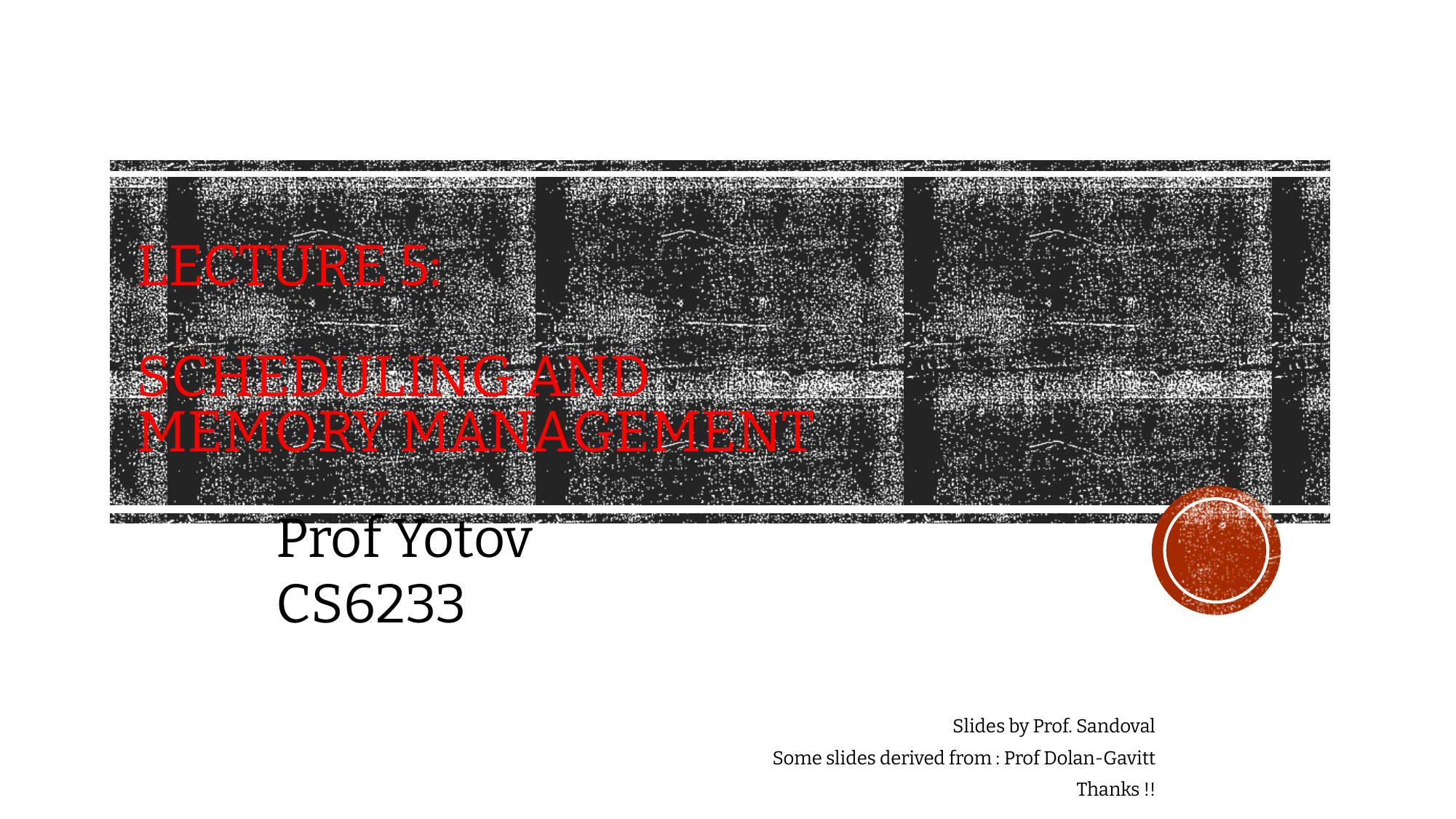

# Lecture 5: schedulIng and memory management
Prof Yotov
CS6233
Slides by Prof. Sandoval
Some slides derived from : Prof Dolan-Gavitt
Thanks !!